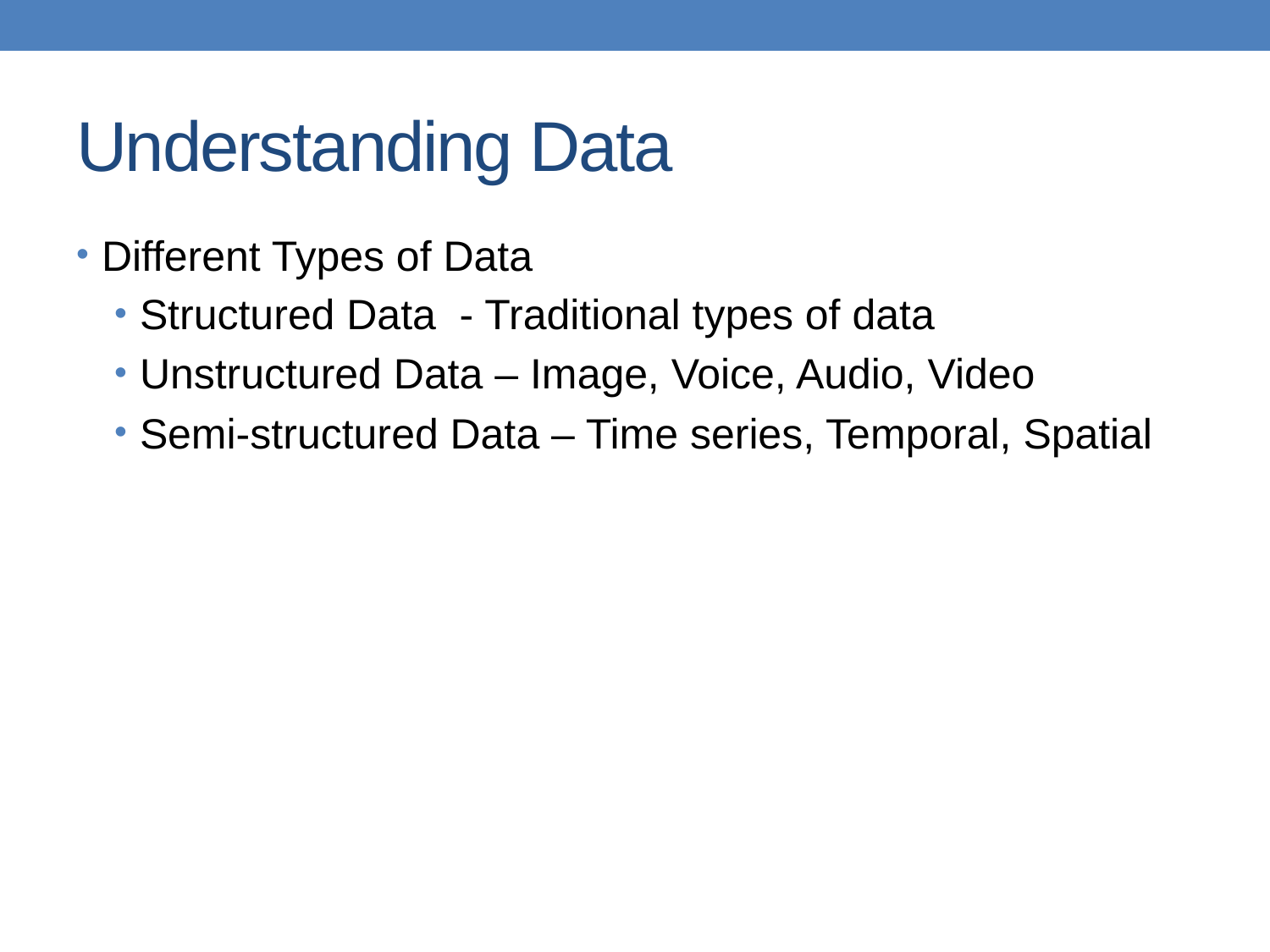

# Understanding Data
Different Types of Data
Structured Data  - Traditional types of data
Unstructured Data – Image, Voice, Audio, Video
Semi-structured Data – Time series, Temporal, Spatial